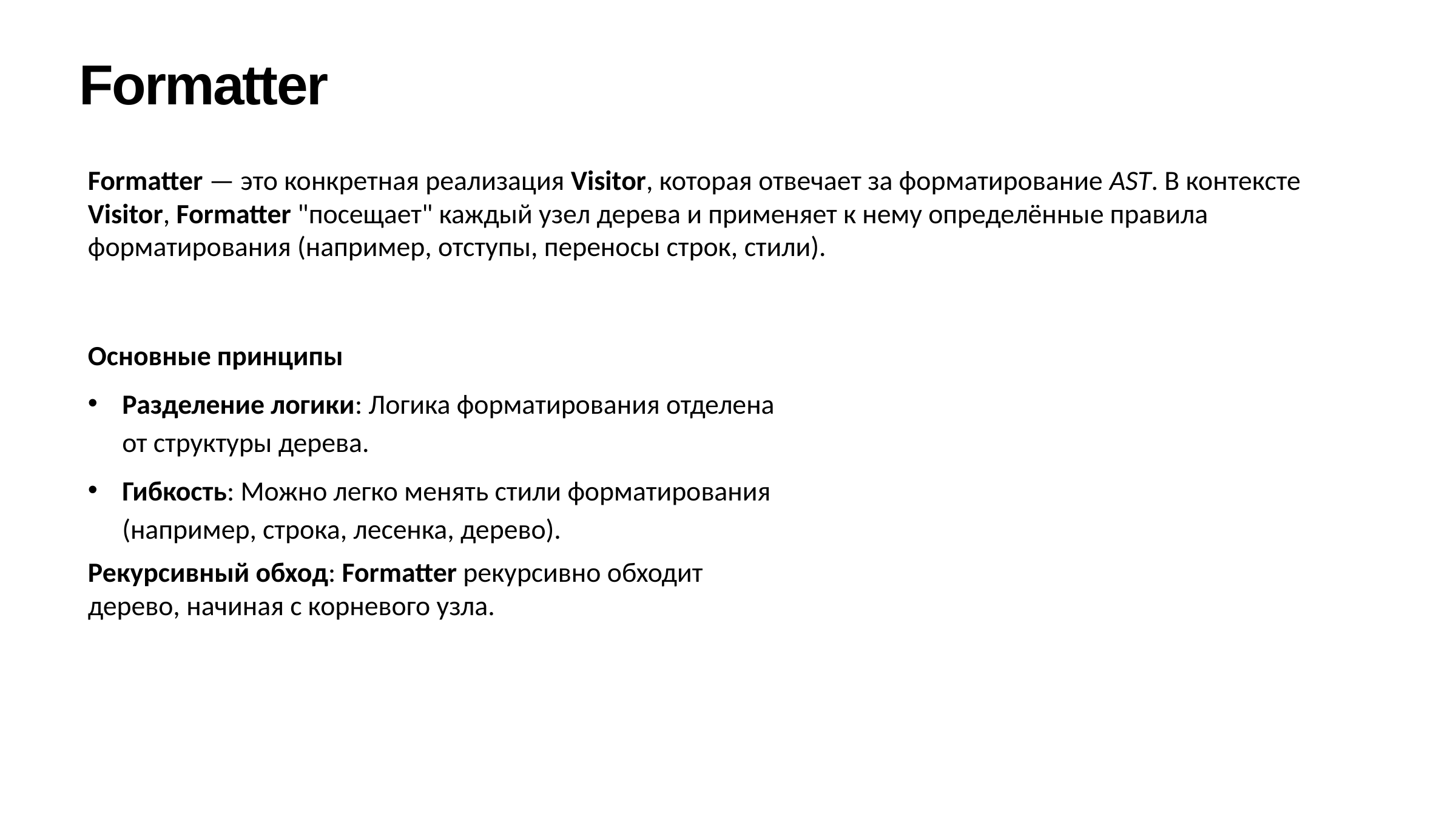

Formatter
Formatter — это конкретная реализация Visitor, которая отвечает за форматирование AST. В контексте Visitor, Formatter "посещает" каждый узел дерева и применяет к нему определённые правила форматирования (например, отступы, переносы строк, стили).
Основные принципы
Разделение логики: Логика форматирования отделена от структуры дерева.
Гибкость: Можно легко менять стили форматирования (например, строка, лесенка, дерево).
Рекурсивный обход: Formatter рекурсивно обходит дерево, начиная с корневого узла.